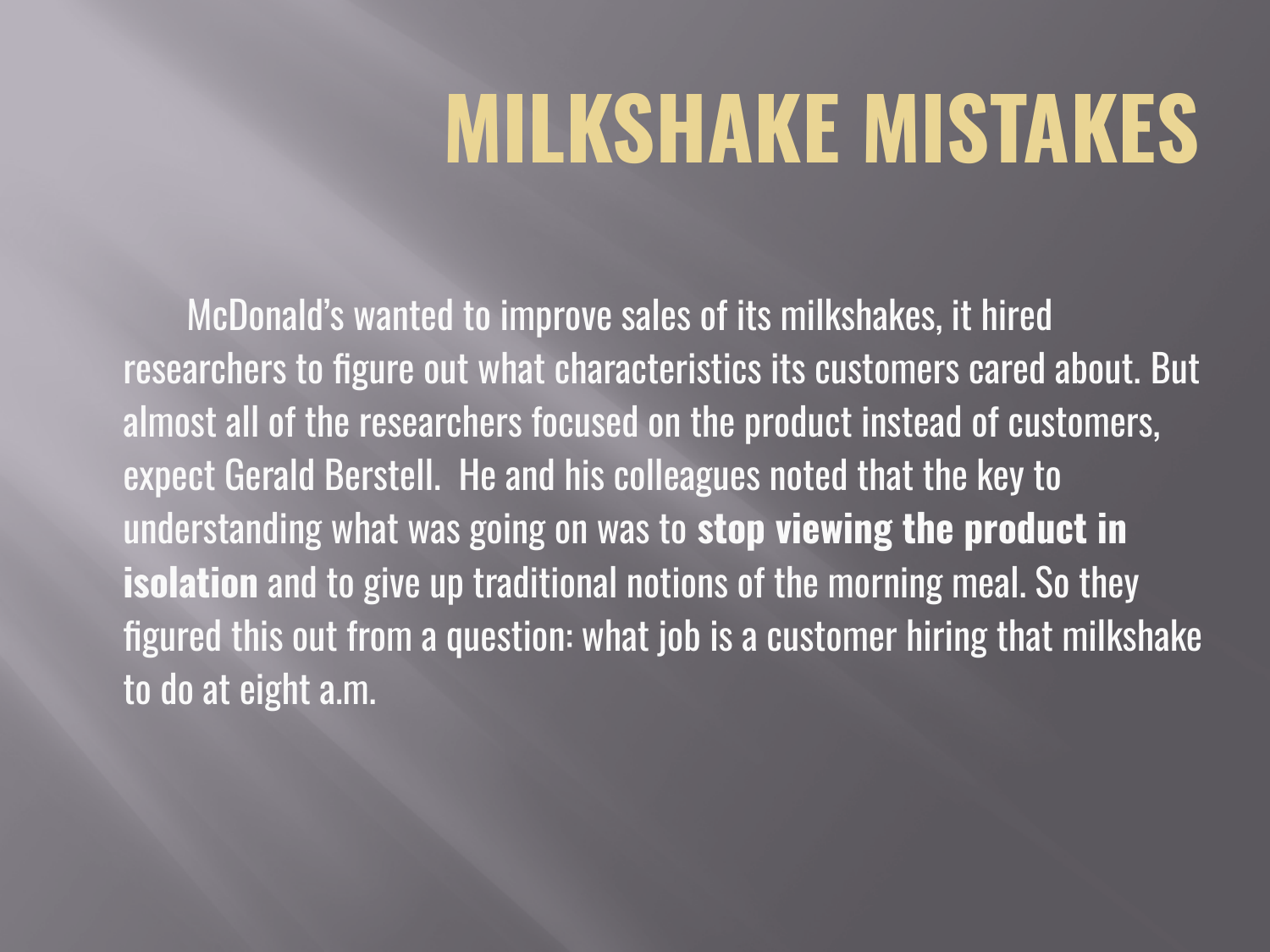

# MILKSHAKE MISTAKES

McDonald’s wanted to improve sales of its milkshakes, it hired researchers to figure out what characteristics its customers cared about. But almost all of the researchers focused on the product instead of customers, expect Gerald Berstell.  He and his colleagues noted that the key to understanding what was going on was to stop viewing the product in isolation and to give up traditional notions of the morning meal. So they figured this out from a question: what job is a customer hiring that milkshake to do at eight a.m.